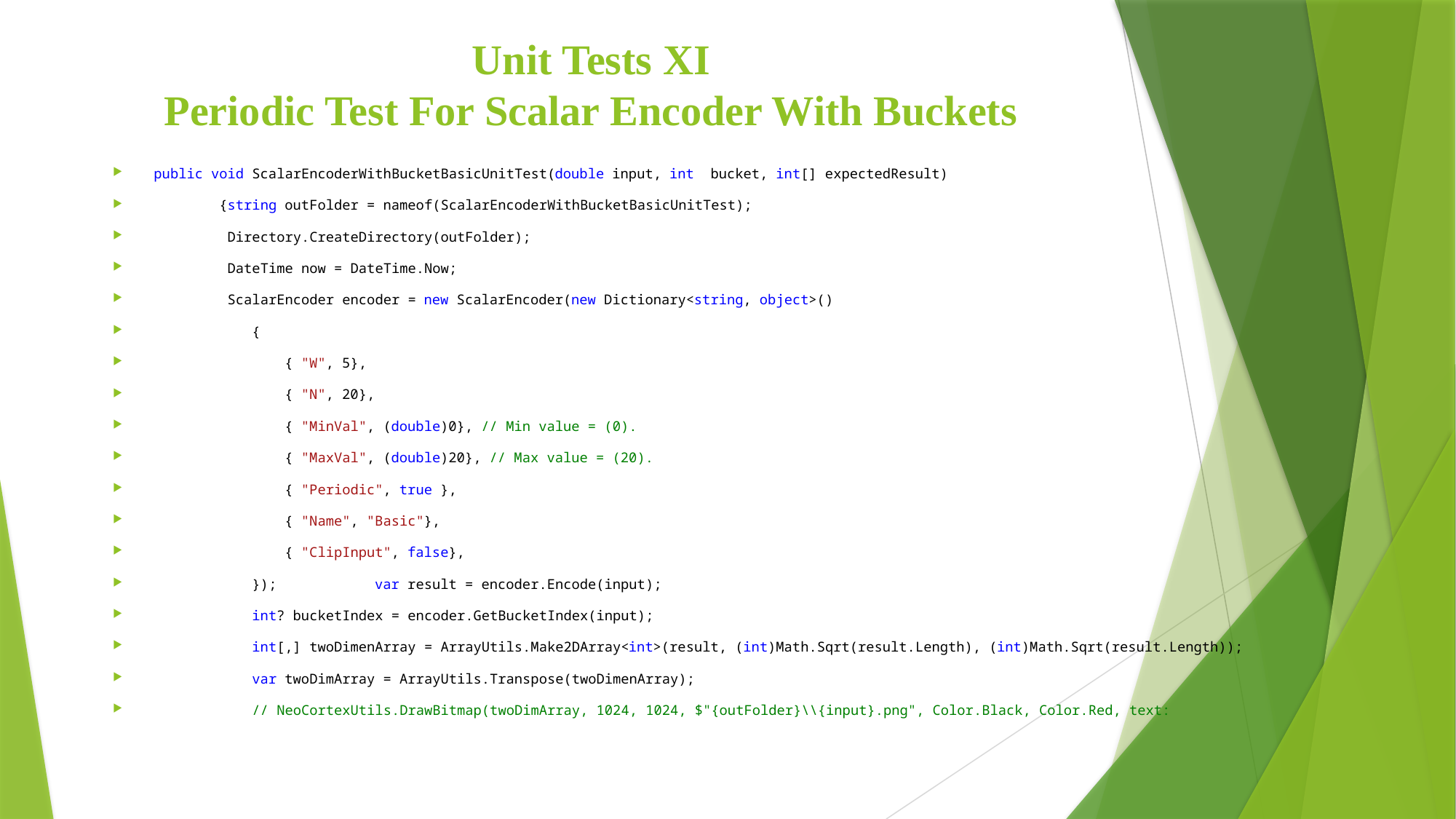

# Unit Tests XI Periodic Test For Scalar Encoder With Buckets
public void ScalarEncoderWithBucketBasicUnitTest(double input, int  bucket, int[] expectedResult)
        {string outFolder = nameof(ScalarEncoderWithBucketBasicUnitTest);
         Directory.CreateDirectory(outFolder);
         DateTime now = DateTime.Now;
         ScalarEncoder encoder = new ScalarEncoder(new Dictionary<string, object>()
            {
                { "W", 5},
                { "N", 20},
                { "MinVal", (double)0}, // Min value = (0).
                { "MaxVal", (double)20}, // Max value = (20).
                { "Periodic", true },
                { "Name", "Basic"},
                { "ClipInput", false},
            });            var result = encoder.Encode(input);
            int? bucketIndex = encoder.GetBucketIndex(input);
            int[,] twoDimenArray = ArrayUtils.Make2DArray<int>(result, (int)Math.Sqrt(result.Length), (int)Math.Sqrt(result.Length));
            var twoDimArray = ArrayUtils.Transpose(twoDimenArray);
            // NeoCortexUtils.DrawBitmap(twoDimArray, 1024, 1024, $"{outFolder}\\{input}.png", Color.Black, Color.Red, text: